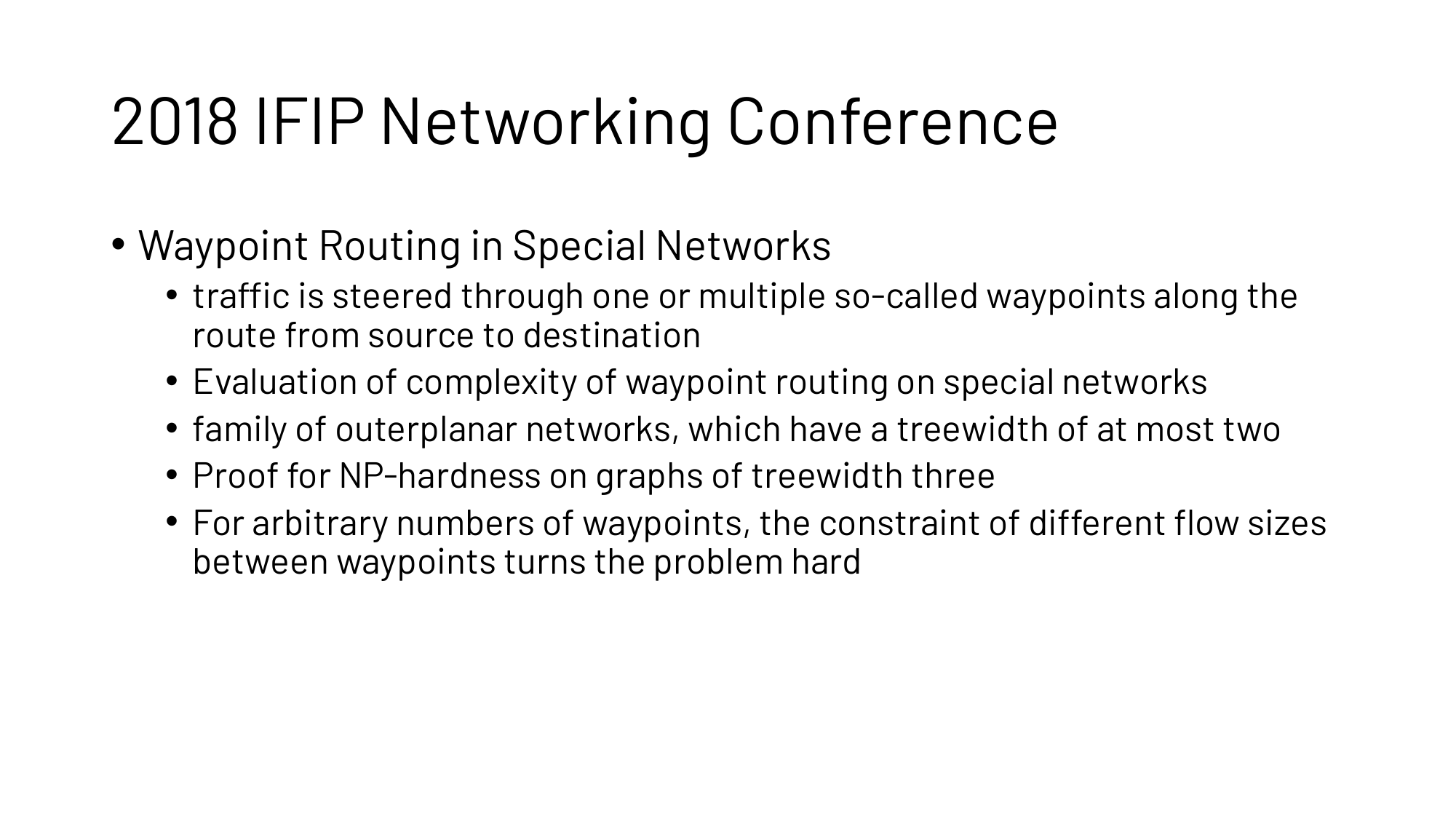

# 2018 IFIP Networking Conference
Waypoint Routing in Special Networks
traffic is steered through one or multiple so-called waypoints along the route from source to destination
Evaluation of complexity of waypoint routing on special networks
family of outerplanar networks, which have a treewidth of at most two
Proof for NP-hardness on graphs of treewidth three
For arbitrary numbers of waypoints, the constraint of different flow sizes between waypoints turns the problem hard